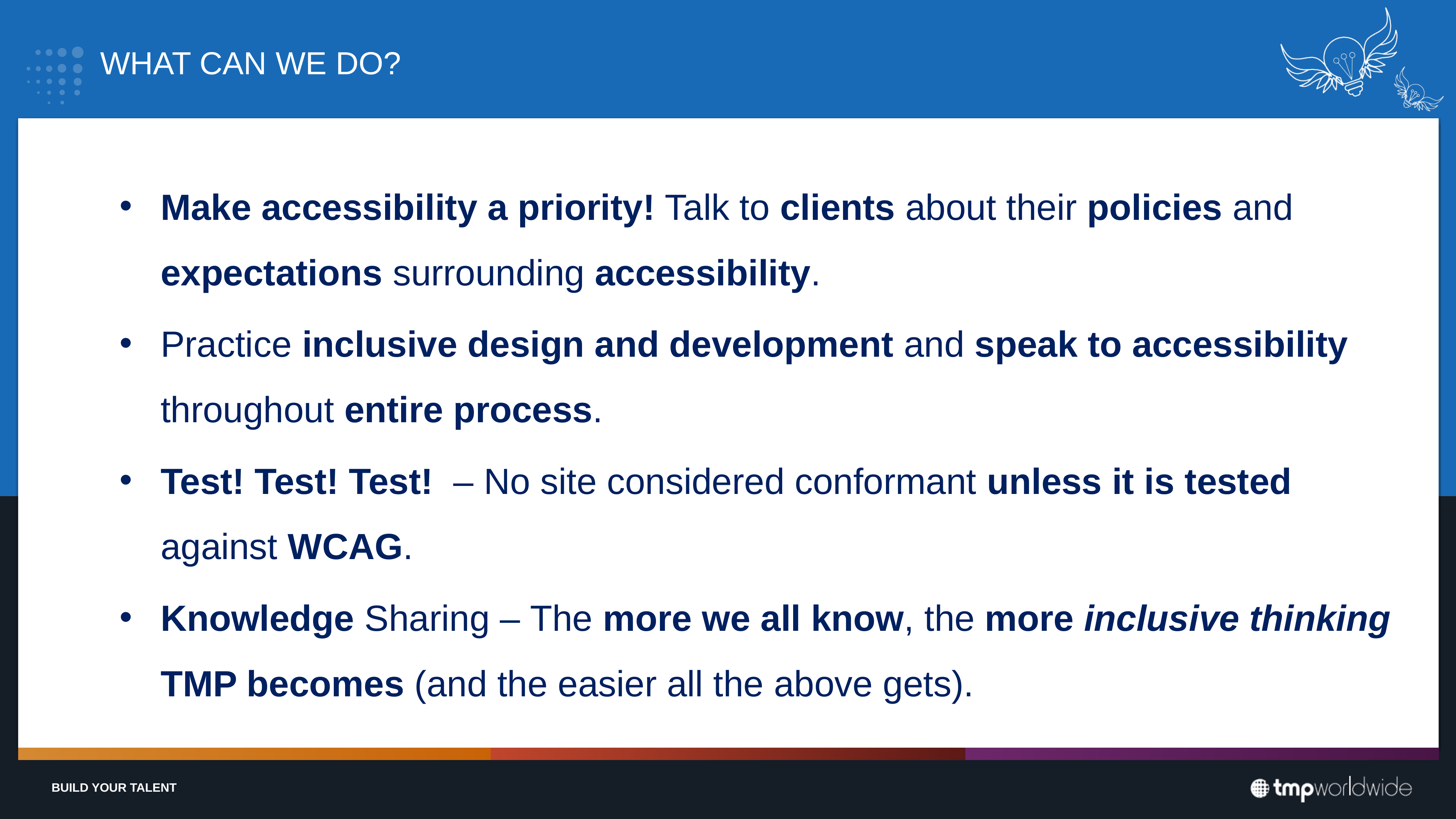

# WHAT Can we do?
Make accessibility a priority! Talk to clients about their policies and expectations surrounding accessibility.
Practice inclusive design and development and speak to accessibility throughout entire process.
Test! Test! Test!  – No site considered conformant unless it is tested against WCAG.
Knowledge Sharing – The more we all know, the more inclusive thinking TMP becomes (and the easier all the above gets).